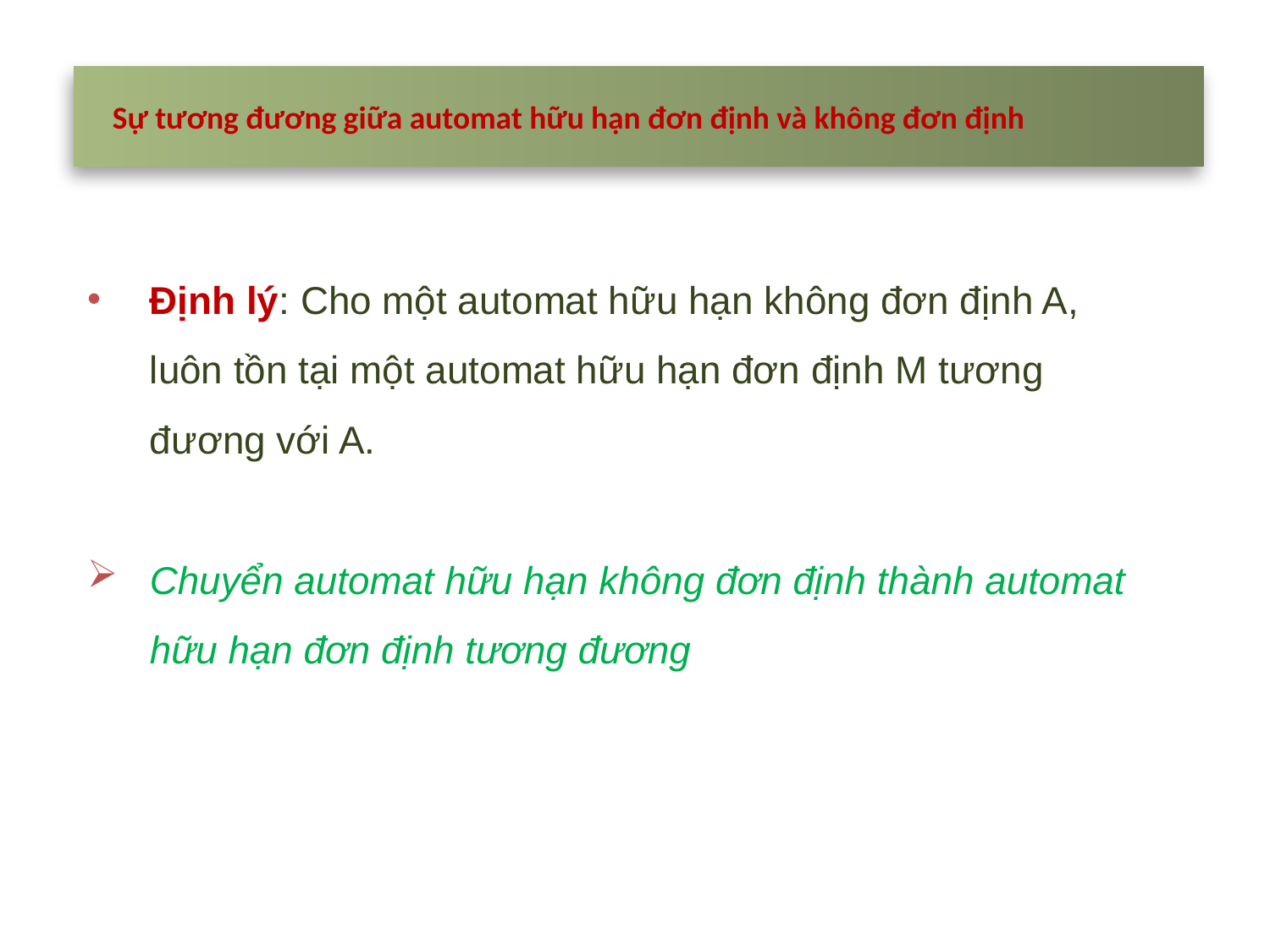

Sự tương đương giữa automat hữu hạn đơn định và không đơn định
Định lý: Cho một automat hữu hạn không đơn định A, luôn tồn tại một automat hữu hạn đơn định M tương đương với A.
Chuyển automat hữu hạn không đơn định thành automat hữu hạn đơn định tương đương